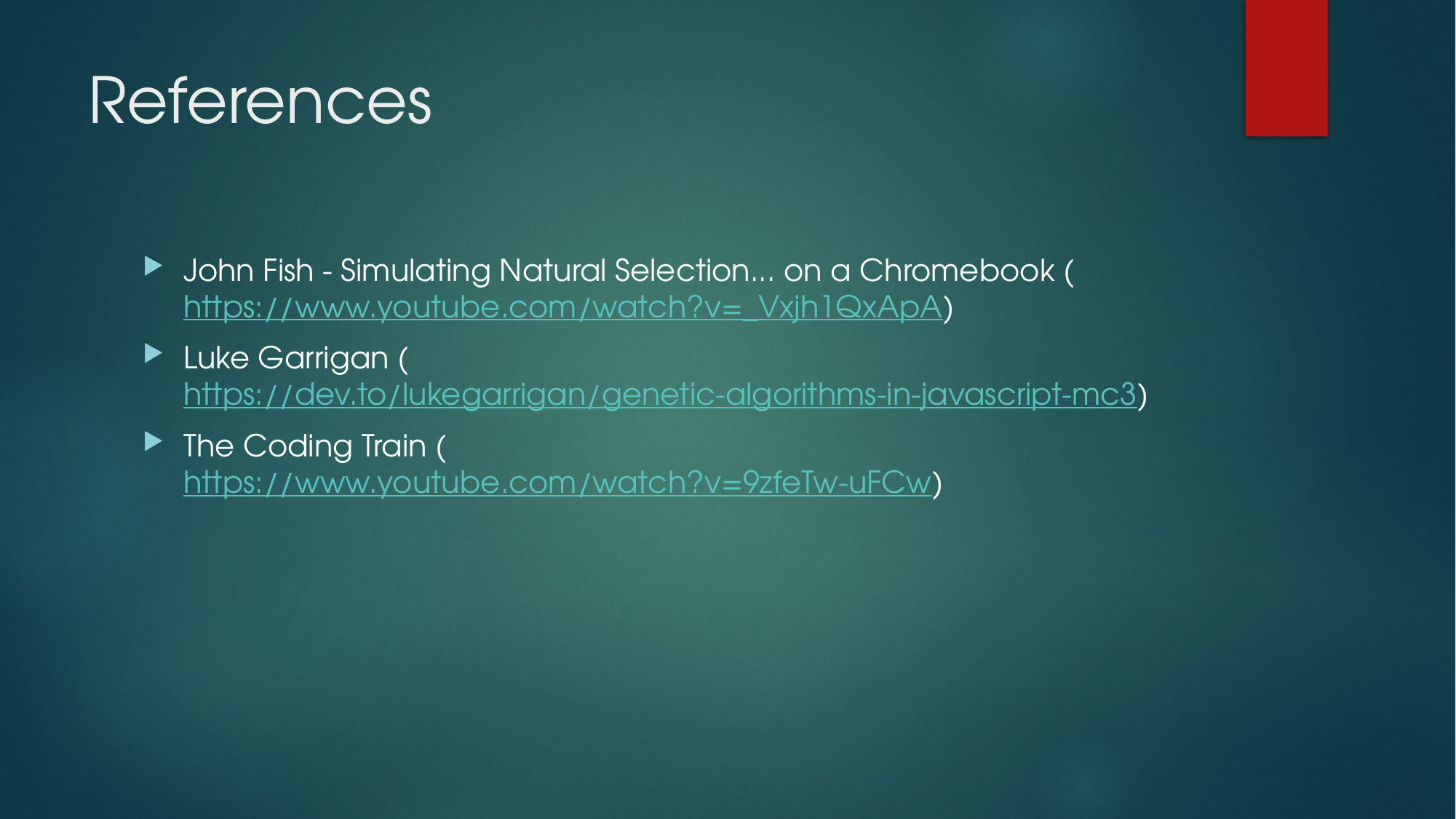

# References
John Fish - Simulating Natural Selection... on a Chromebook (https://www.youtube.com/watch?v=_Vxjh1QxApA)
Luke Garrigan (https://dev.to/lukegarrigan/genetic-algorithms-in-javascript-mc3)
The Coding Train (https://www.youtube.com/watch?v=9zfeTw-uFCw)